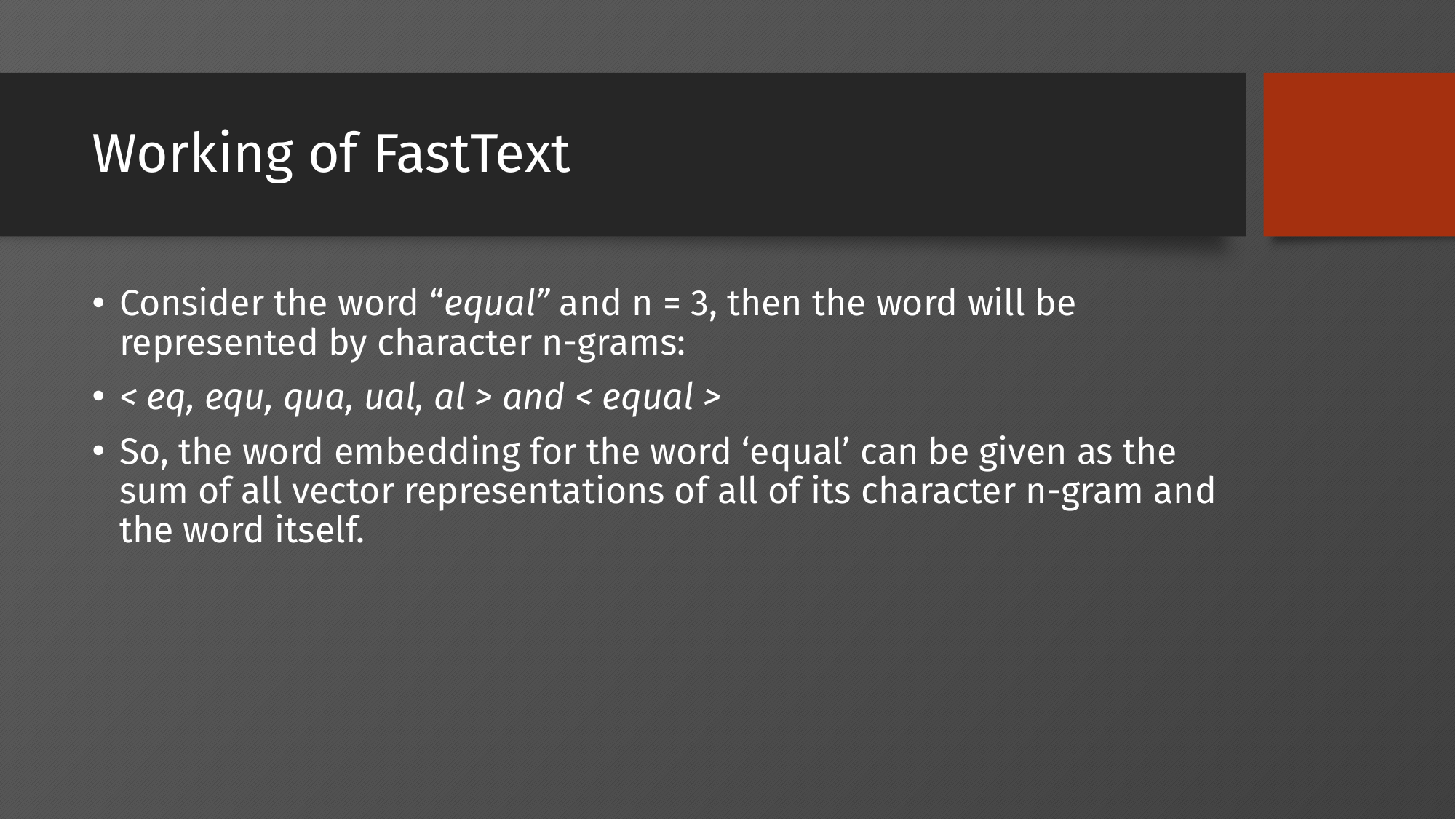

# Working of FastText
Consider the word “equal” and n = 3, then the word will be represented by character n-grams:
< eq, equ, qua, ual, al > and < equal >
So, the word embedding for the word ‘equal’ can be given as the sum of all vector representations of all of its character n-gram and the word itself.